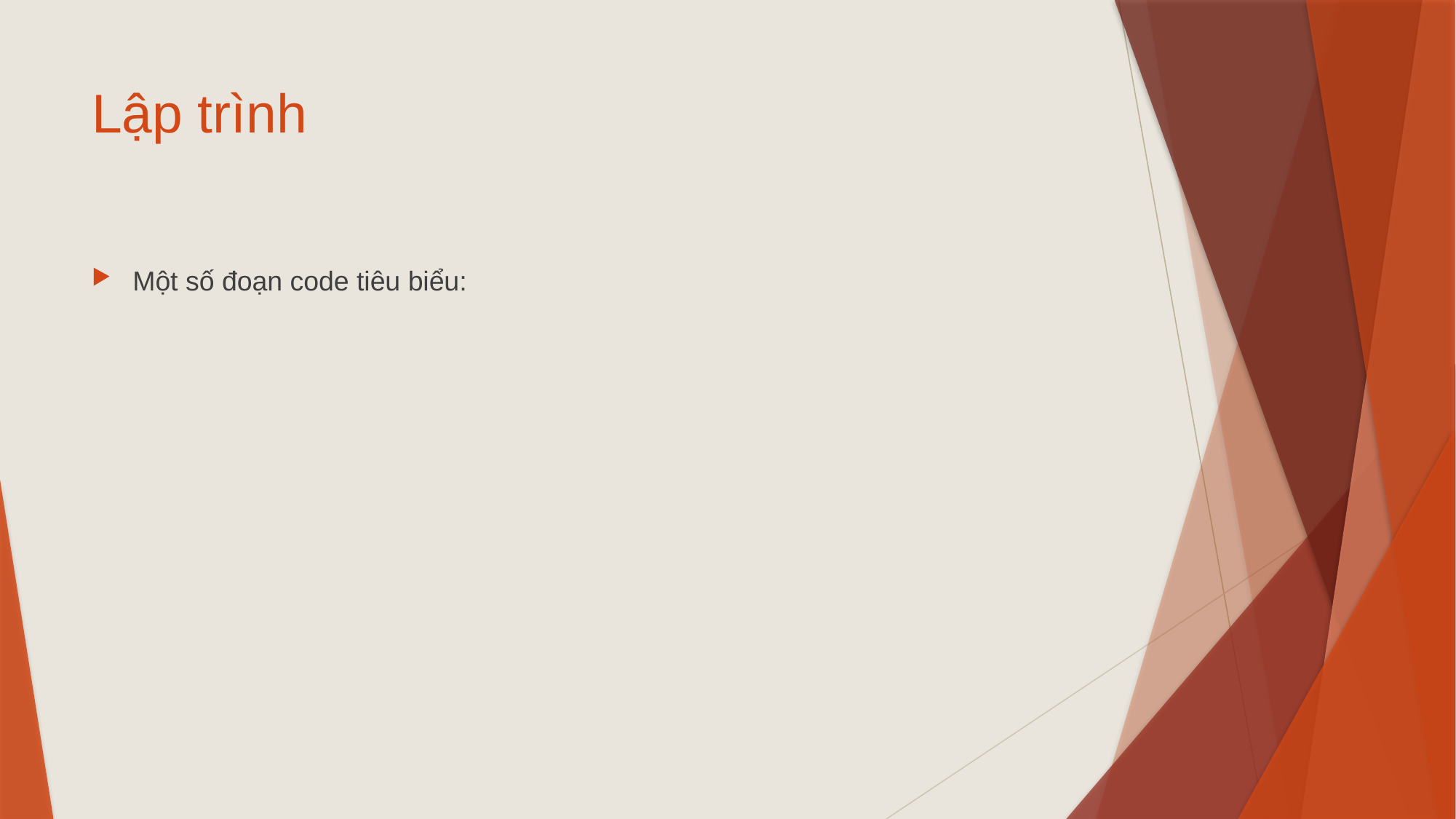

# Lập trình
Một số đoạn code tiêu biểu: